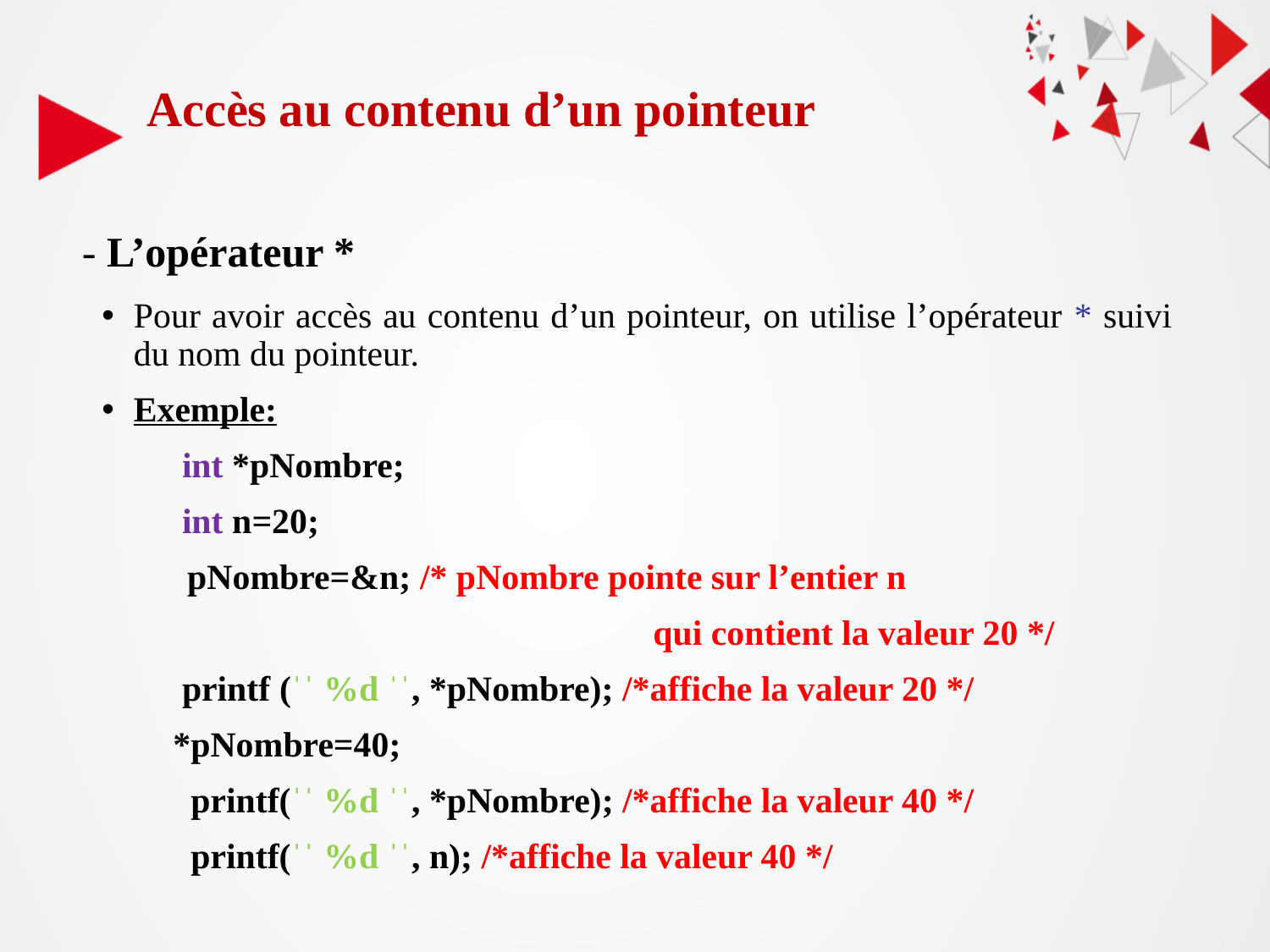

Accès au contenu d’un pointeur

Pour avoir accès au contenu d’un pointeur, on utilise l’opérateur * suivi du nom du pointeur.
Exemple:
         int *pNombre;
         int n=20;
	      pNombre=&n; /* pNombre pointe sur l’entier n
                                                              qui contient la valeur 20 */
         printf (ˈˈ %d ˈˈ, *pNombre); /*affiche la valeur 20 */
        *pNombre=40;
          printf(ˈˈ %d ˈˈ, *pNombre); /*affiche la valeur 40 */
          printf(ˈˈ %d ˈˈ, n); /*affiche la valeur 40 */

- L’opérateur *

18